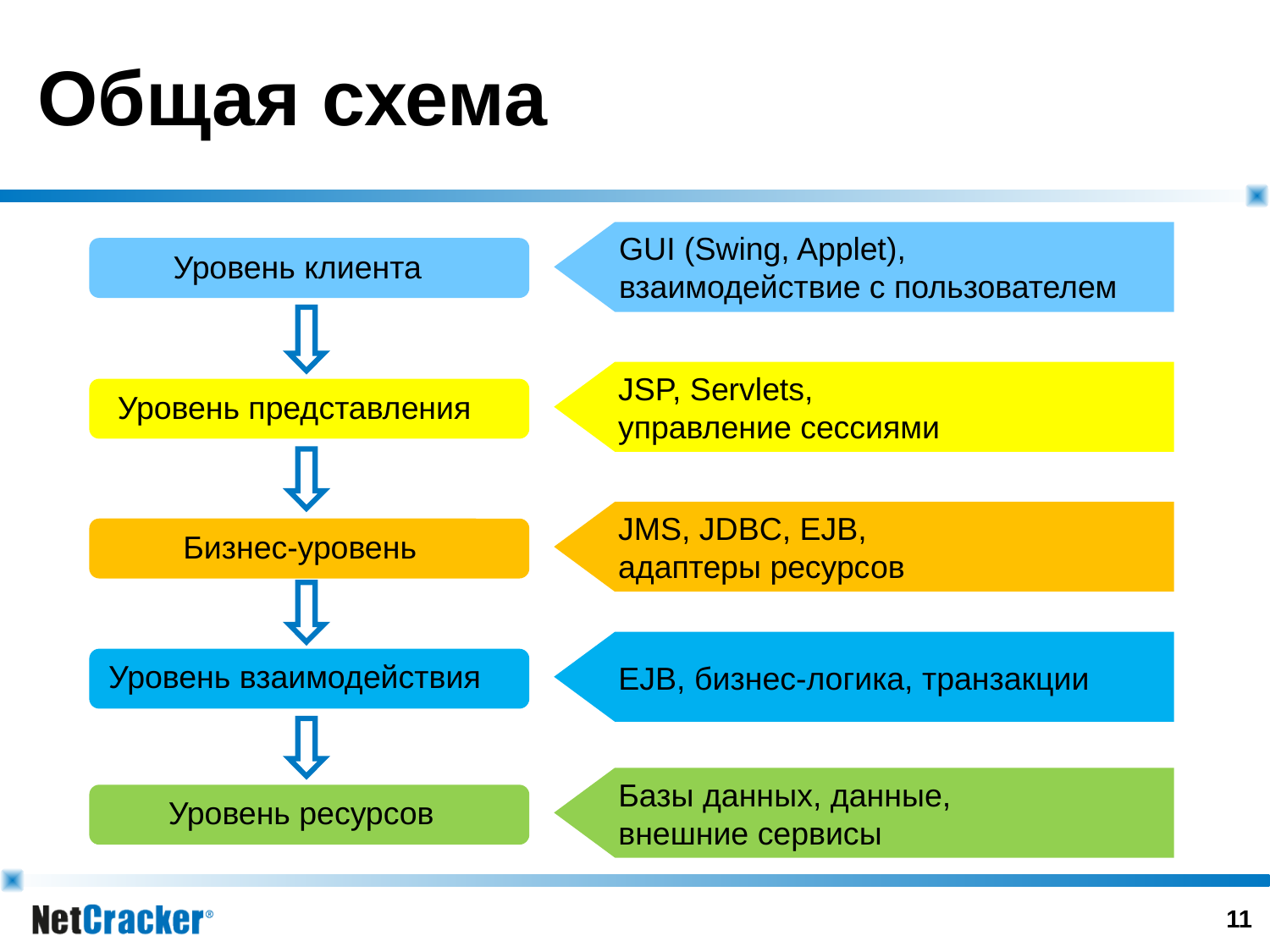

# Общая схема

GUI (Swing, Applet),
взаимодействие с пользователем

Уровень клиента

JSP, Servlets,
управление сессиями

Уровень представления

JMS, JDBC, EJB,
адаптеры ресурсов

Бизнес-уровень

EJB, бизнес-логика, транзакции

Уровень взаимодействия

Базы данных, данные,
внешние сервисы

Уровень ресурсов
11